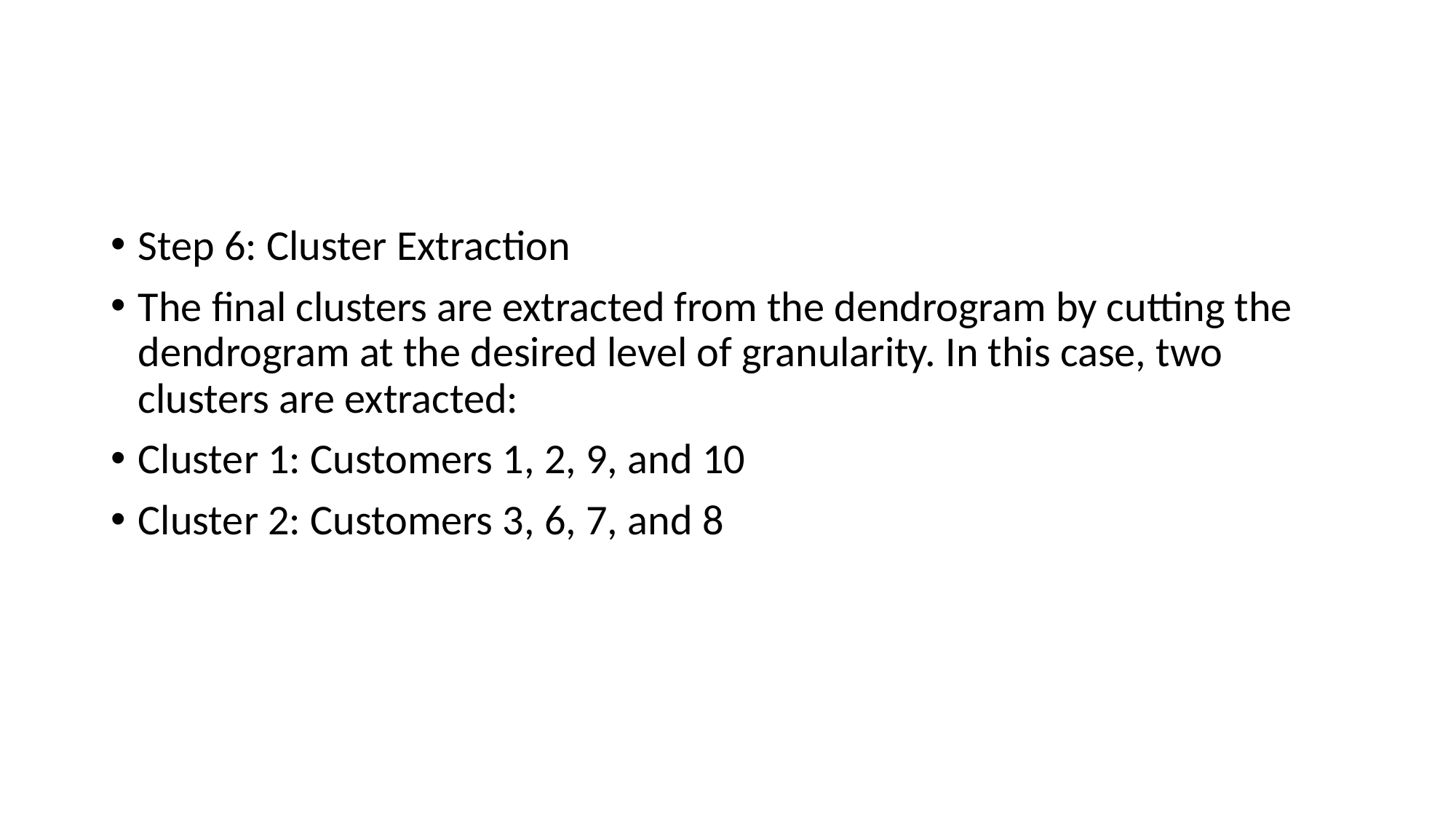

#
Step 6: Cluster Extraction
The final clusters are extracted from the dendrogram by cutting the dendrogram at the desired level of granularity. In this case, two clusters are extracted:
Cluster 1: Customers 1, 2, 9, and 10
Cluster 2: Customers 3, 6, 7, and 8